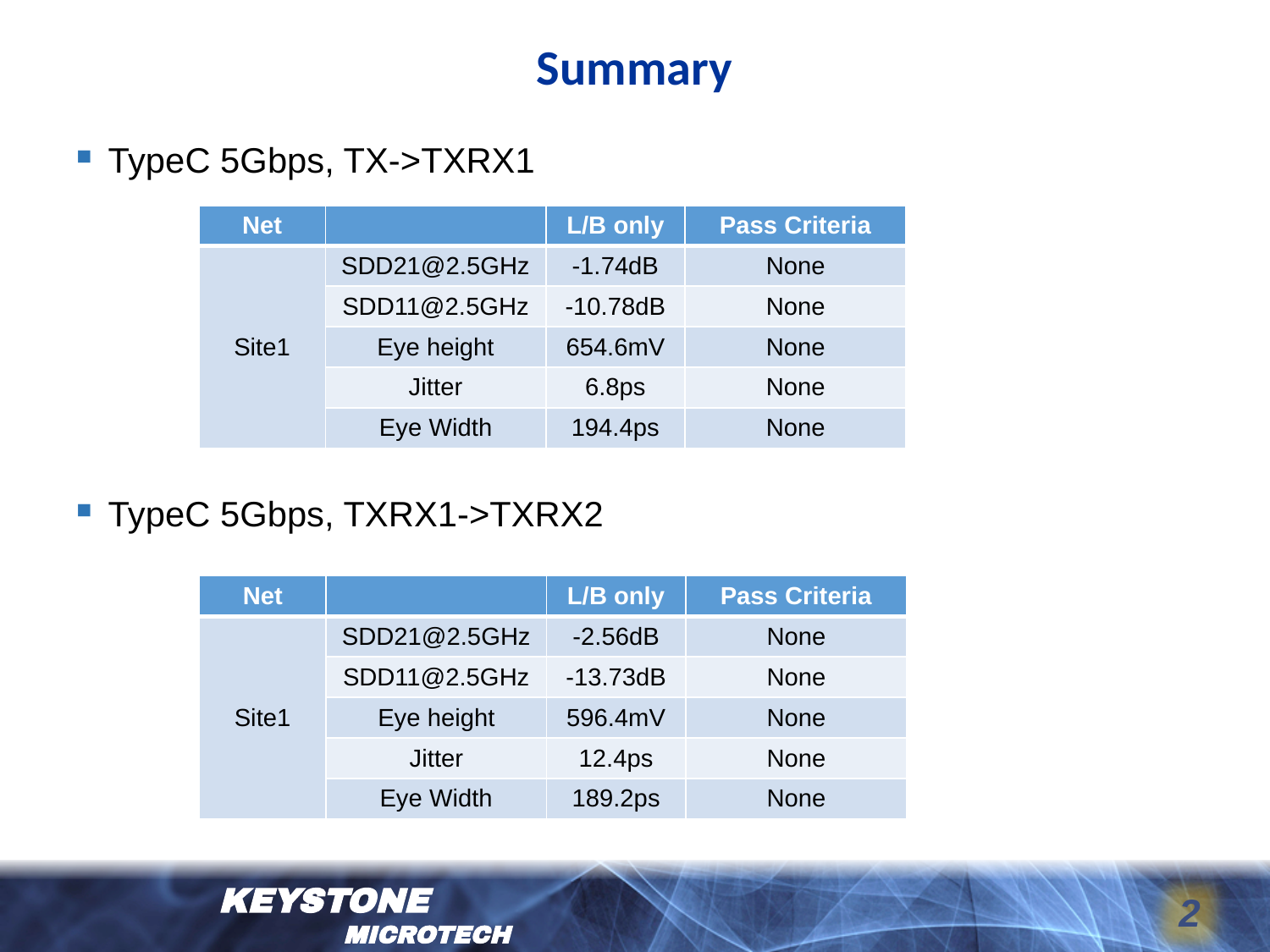

# Summary
TypeC 5Gbps, TX->TXRX1
| Net |  | L/B only | Pass Criteria |
| --- | --- | --- | --- |
| Site1 | SDD21@2.5GHz | -1.74dB | None |
|  | SDD11@2.5GHz | -10.78dB | None |
|  | Eye height | 654.6mV | None |
|  | Jitter | 6.8ps | None |
|  | Eye Width | 194.4ps | None |
TypeC 5Gbps, TXRX1->TXRX2
| Net |  | L/B only | Pass Criteria |
| --- | --- | --- | --- |
| Site1 | SDD21@2.5GHz | -2.56dB | None |
|  | SDD11@2.5GHz | -13.73dB | None |
|  | Eye height | 596.4mV | None |
|  | Jitter | 12.4ps | None |
|  | Eye Width | 189.2ps | None |